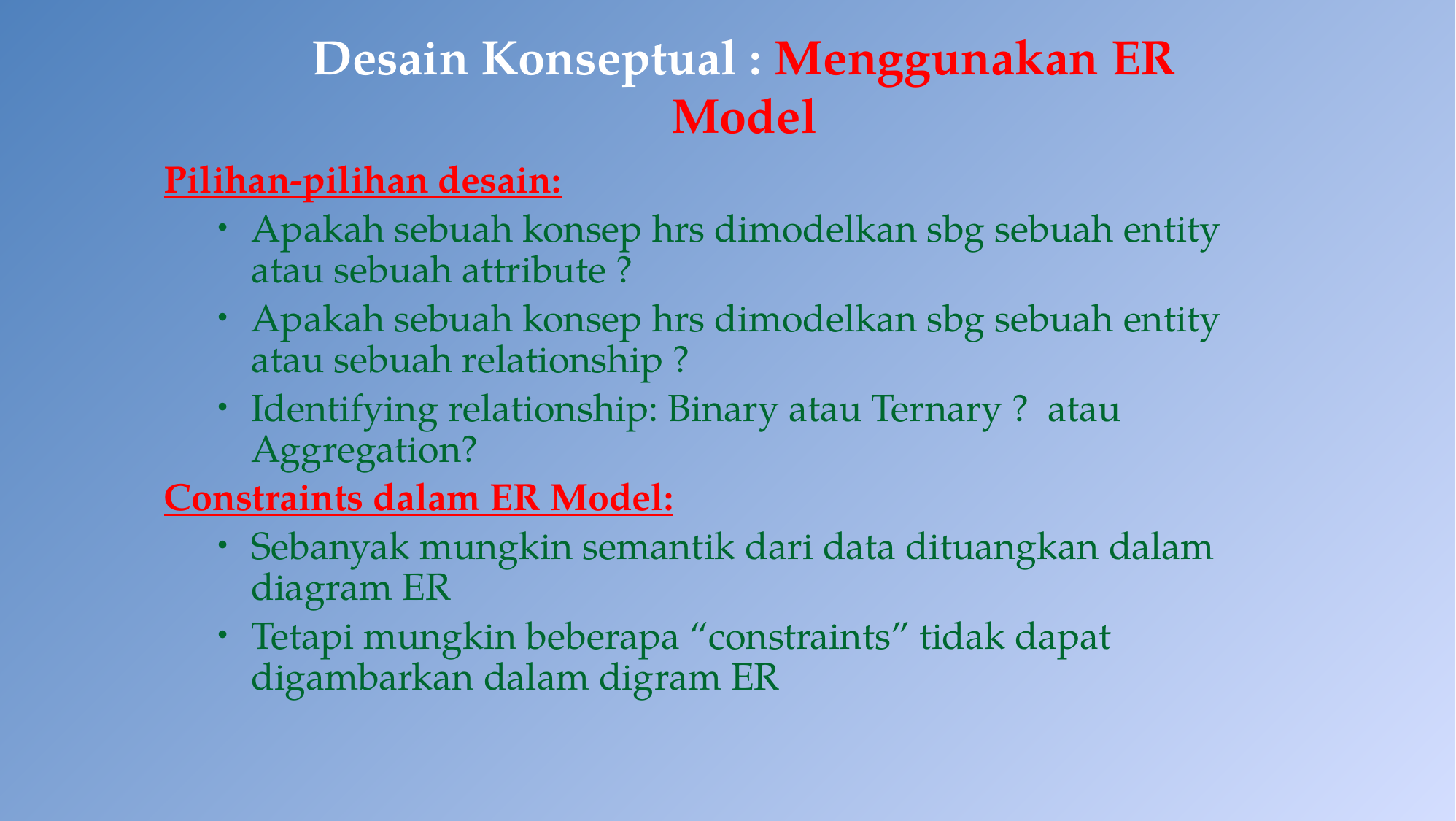

# Desain Konseptual : Menggunakan ER Model
Pilihan-pilihan desain:
Apakah sebuah konsep hrs dimodelkan sbg sebuah entity atau sebuah attribute ?
Apakah sebuah konsep hrs dimodelkan sbg sebuah entity atau sebuah relationship ?
Identifying relationship: Binary atau Ternary ?  atau Aggregation?
Constraints dalam ER Model:
Sebanyak mungkin semantik dari data dituangkan dalam diagram ER
Tetapi mungkin beberapa “constraints” tidak dapat digambarkan dalam digram ER